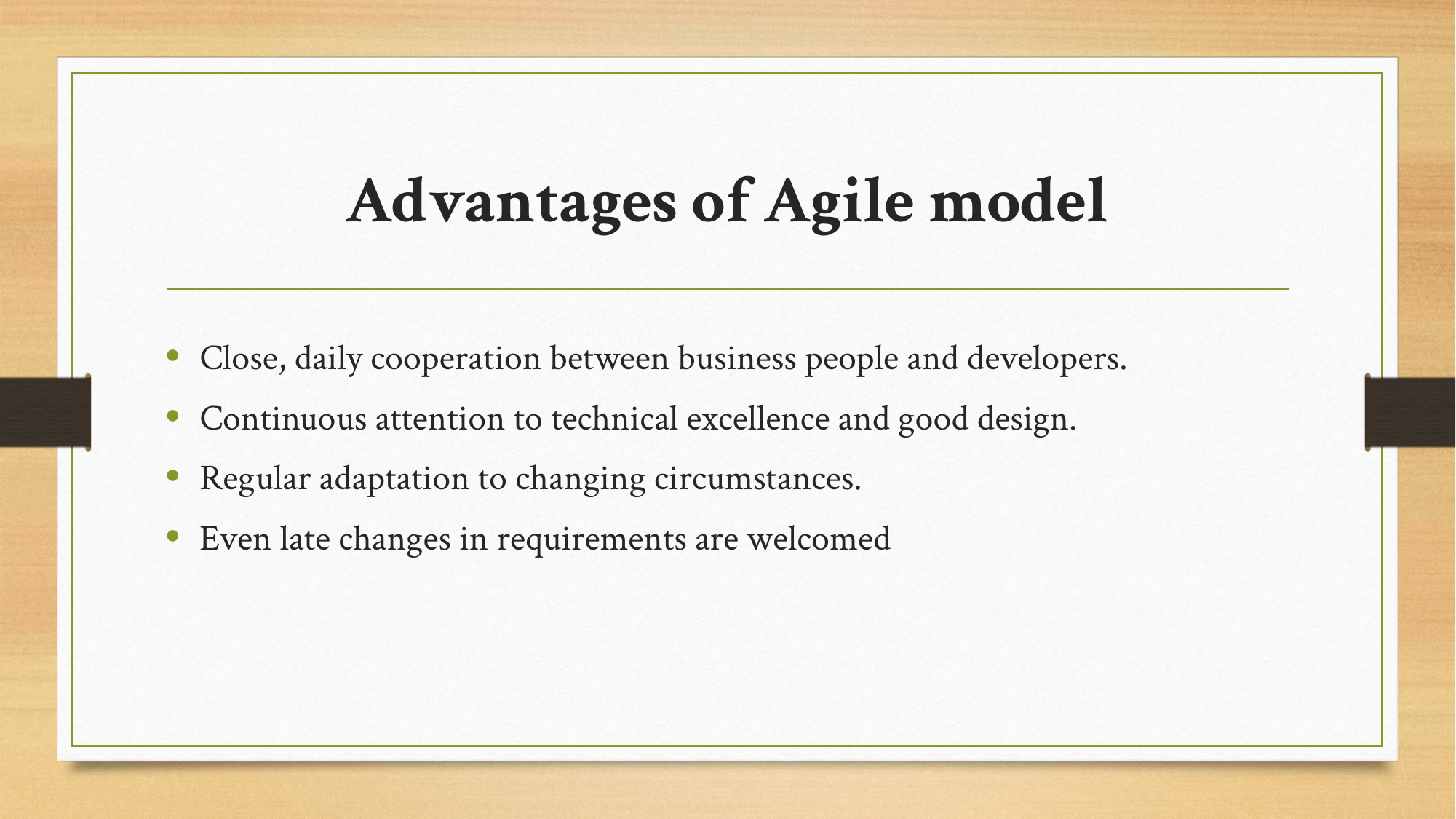

# Advantages of Agile model
Close, daily cooperation between business people and developers.
Continuous attention to technical excellence and good design.
Regular adaptation to changing circumstances.
Even late changes in requirements are welcomed